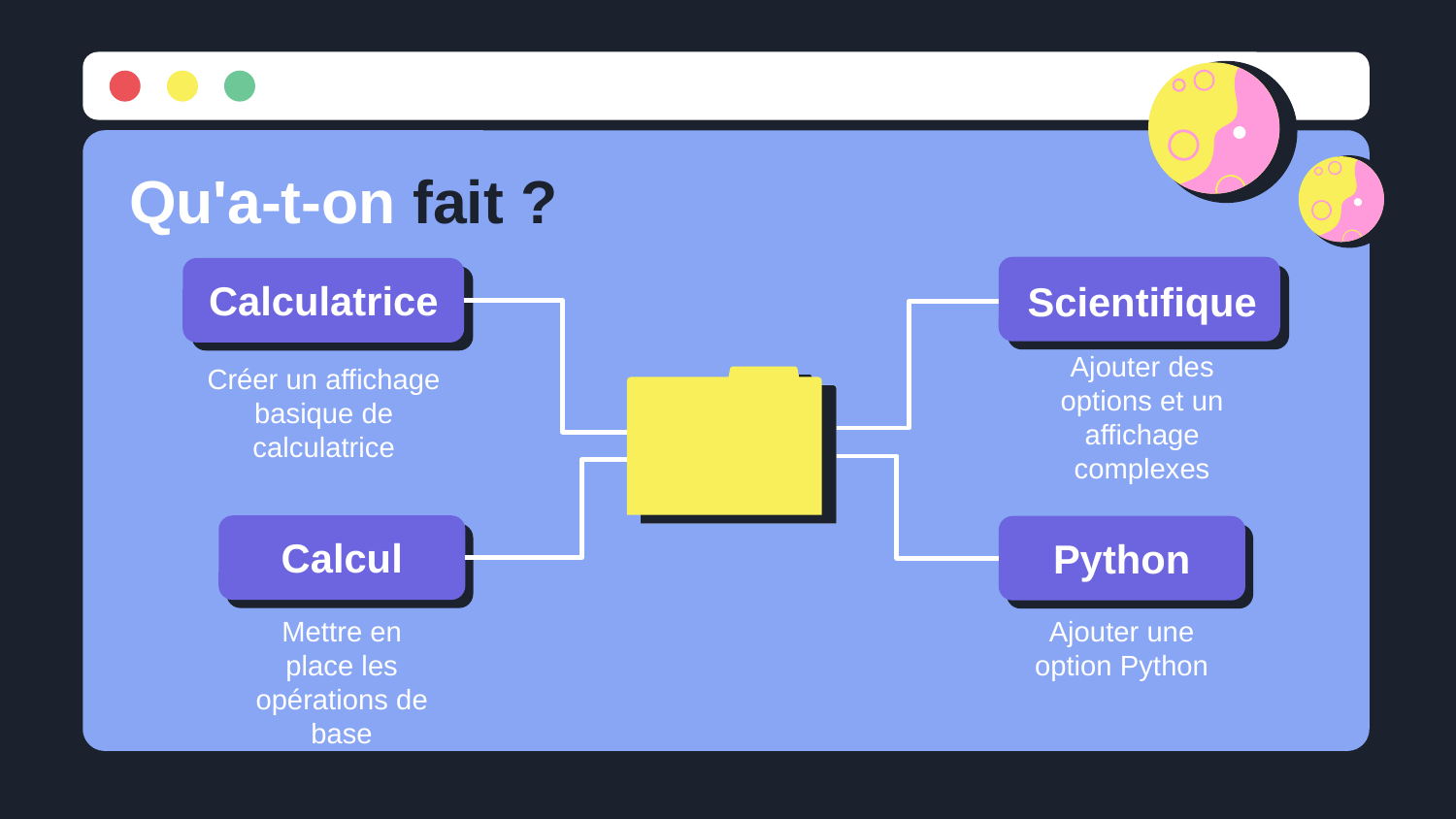

# Qu'a-t-on fait ?

Calculatrice

Scientifique
Ajouter des options et un affichage complexes

Créer un affichage basique de calculatrice

Calcul

Python

Ajouter une option Python

Mettre en place les opérations de base